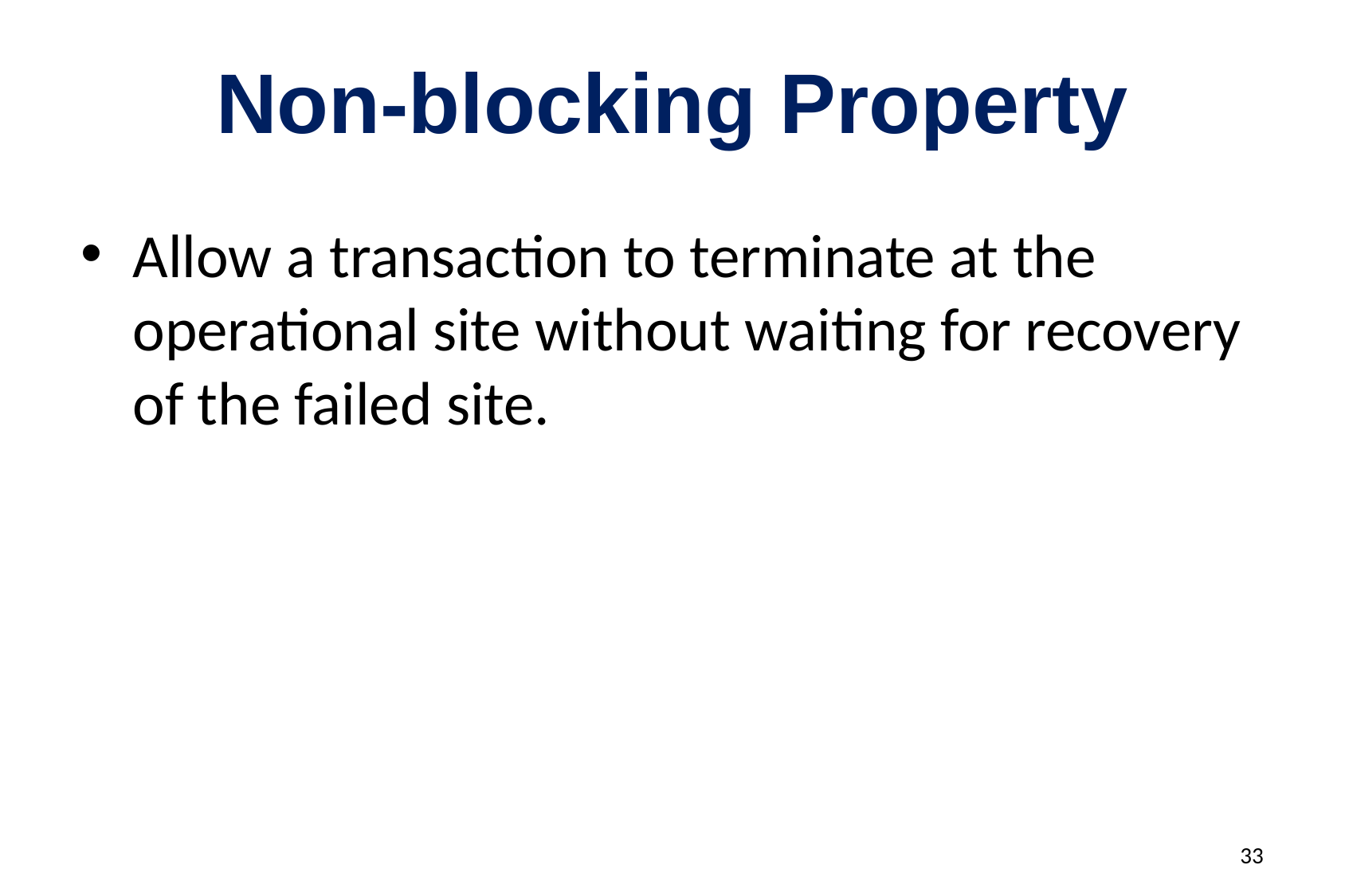

# Non-blocking Property
Allow a transaction to terminate at the operational site without waiting for recovery of the failed site.
33